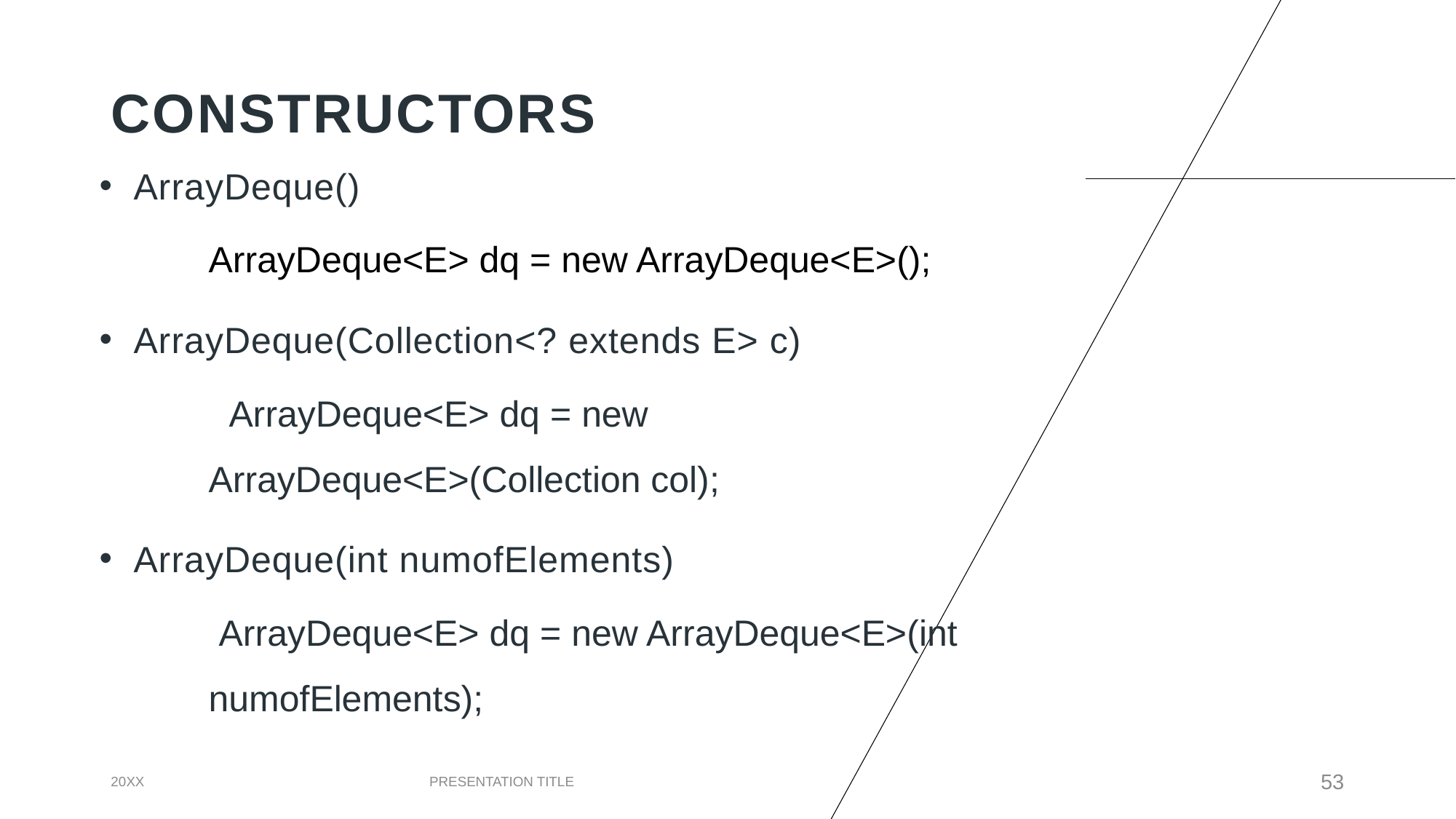

# constructors
ArrayDeque()
ArrayDeque<E> dq = new ArrayDeque<E>();
ArrayDeque(Collection<? extends E> c)
  ArrayDeque<E> dq = new ArrayDeque<E>(Collection col);
ArrayDeque(int numofElements)
 ArrayDeque<E> dq = new ArrayDeque<E>(int numofElements);
20XX
PRESENTATION TITLE
53